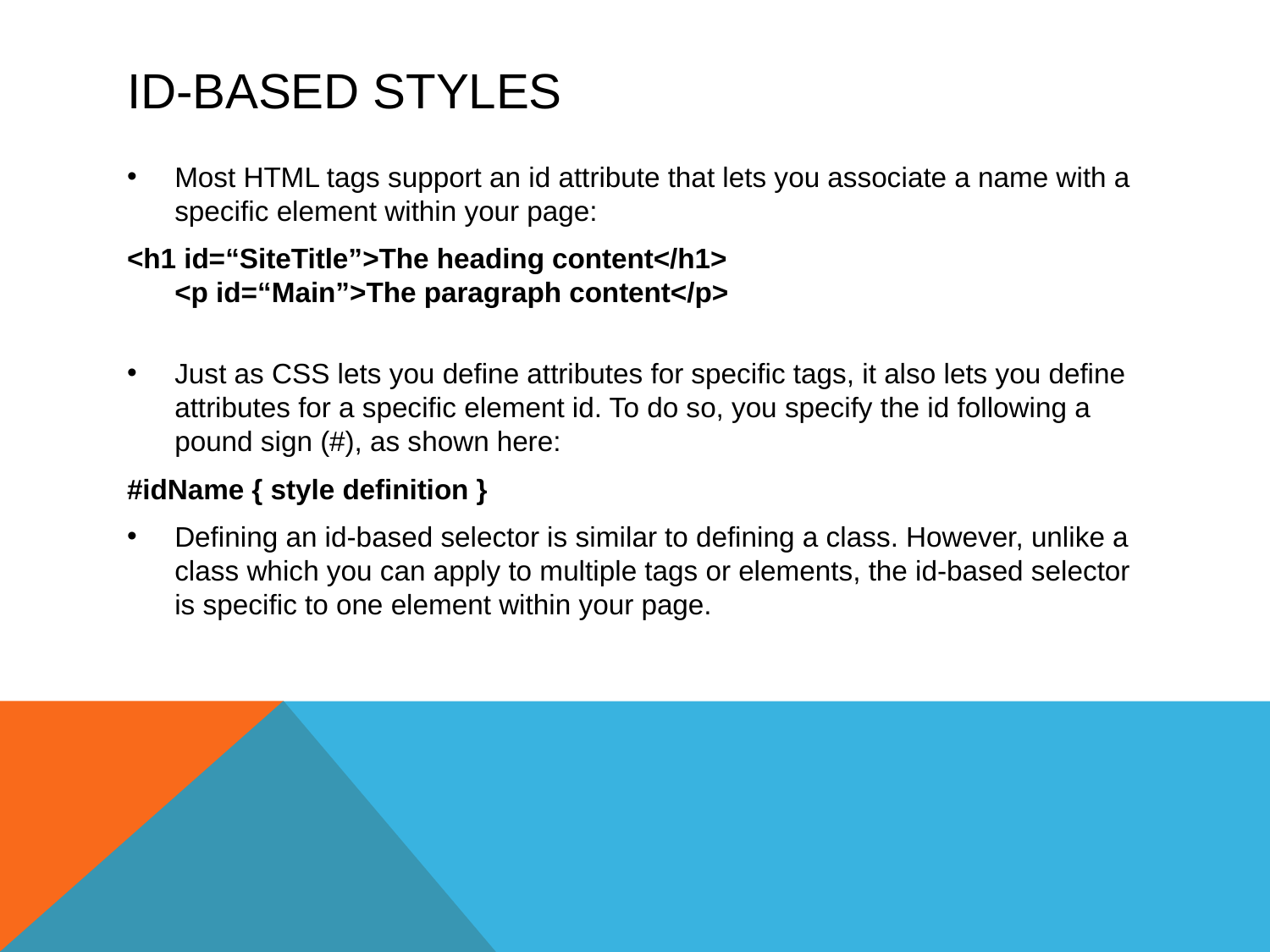

# ID-based styles
Most HTML tags support an id attribute that lets you associate a name with a specific element within your page:
<h1 id=“SiteTitle”>The heading content</h1>
<p id=“Main”>The paragraph content</p>
Just as CSS lets you define attributes for specific tags, it also lets you define attributes for a specific element id. To do so, you specify the id following a pound sign (#), as shown here:
#idName { style definition }
Defining an id-based selector is similar to defining a class. However, unlike a class which you can apply to multiple tags or elements, the id-based selector is specific to one element within your page.